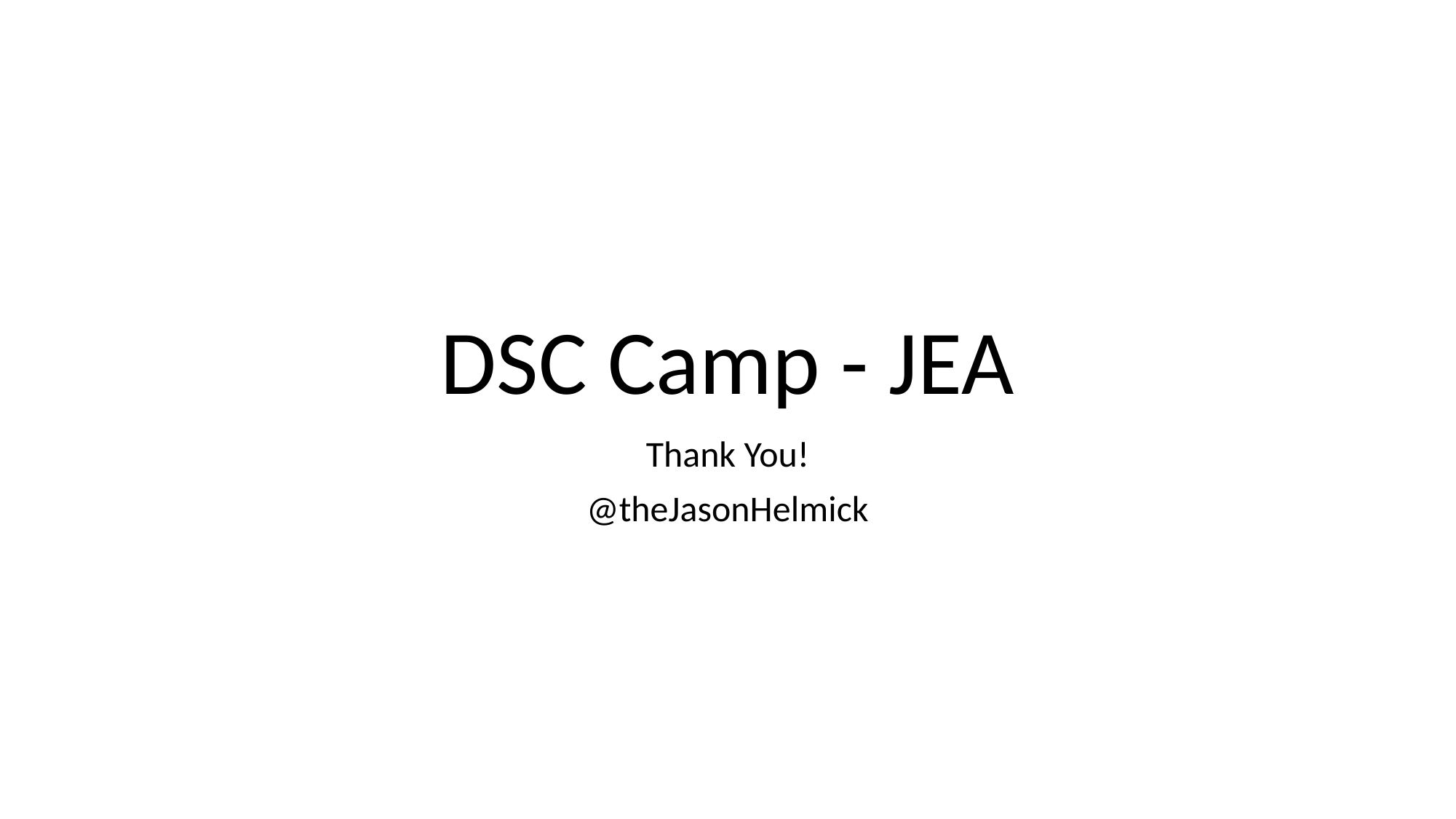

# DSC Camp - JEA
Thank You!
@theJasonHelmick